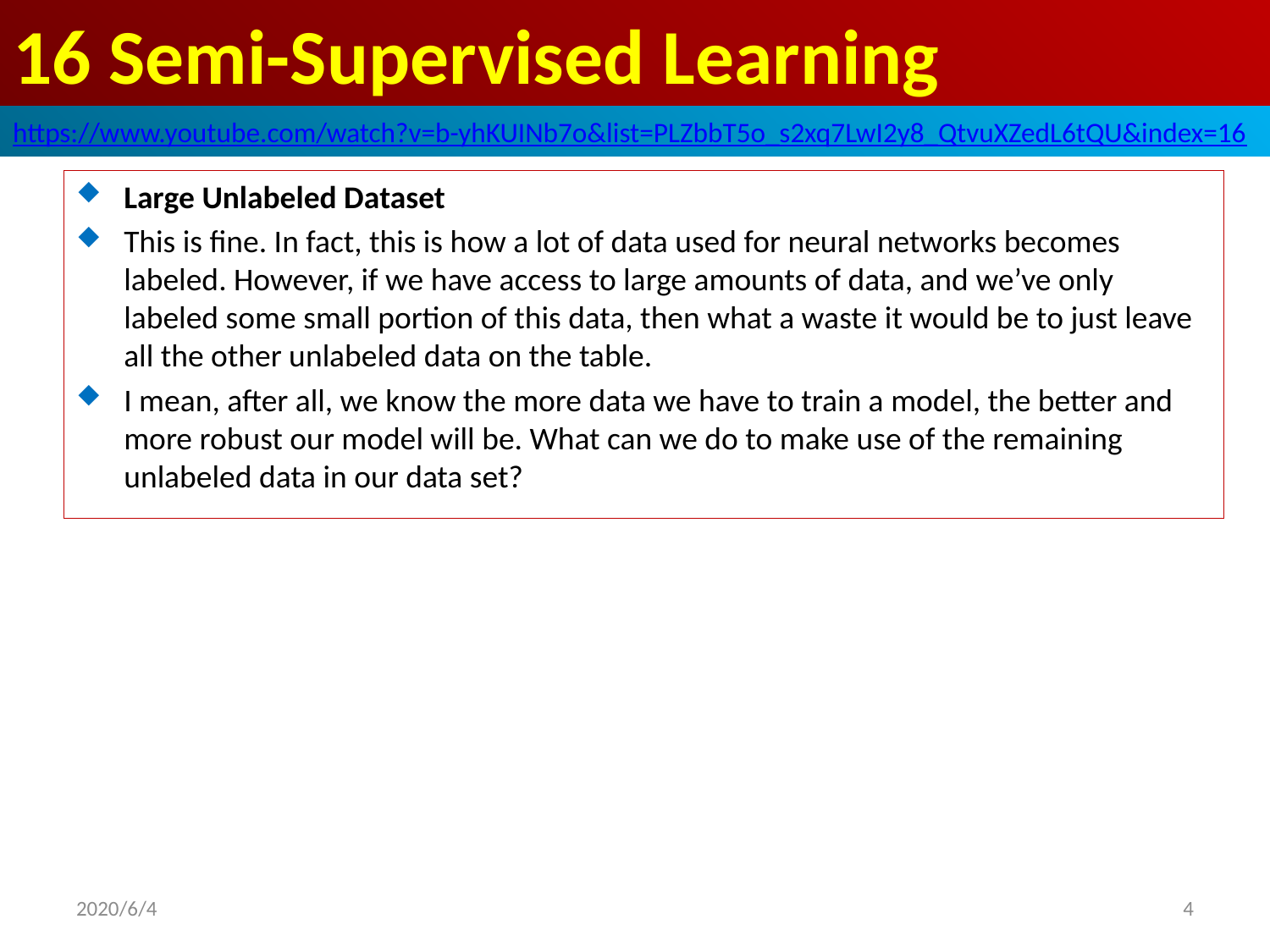

# 16 Semi-Supervised Learning
https://www.youtube.com/watch?v=b-yhKUINb7o&list=PLZbbT5o_s2xq7LwI2y8_QtvuXZedL6tQU&index=16
Large Unlabeled Dataset
This is fine. In fact, this is how a lot of data used for neural networks becomes labeled. However, if we have access to large amounts of data, and we’ve only labeled some small portion of this data, then what a waste it would be to just leave all the other unlabeled data on the table.
I mean, after all, we know the more data we have to train a model, the better and more robust our model will be. What can we do to make use of the remaining unlabeled data in our data set?

2020/6/4
4